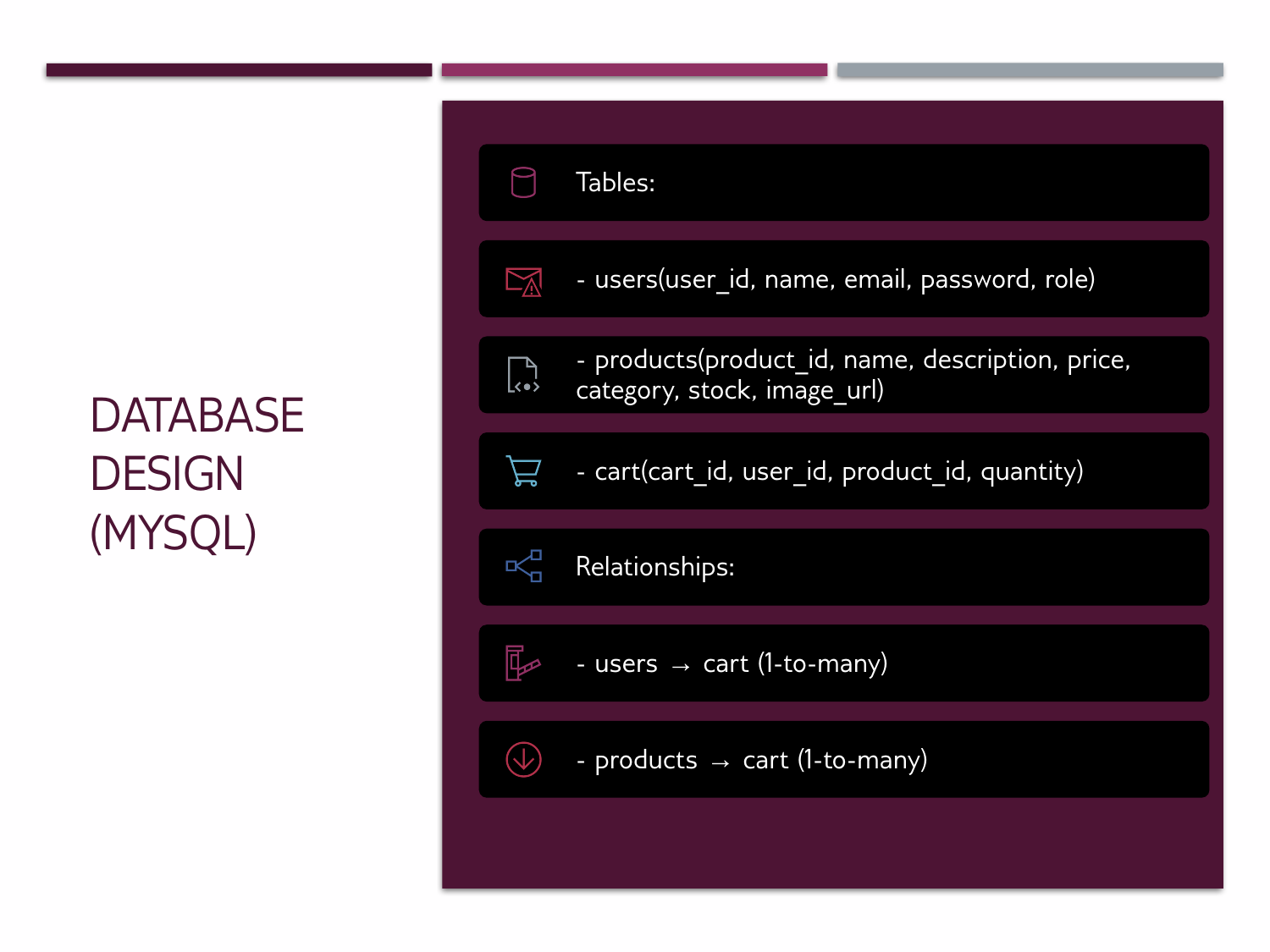

# Database Design (MySQL)
Tables:
- users(user_id, name, email, password, role)
- products(product_id, name, description, price, category, stock, image_url)
- cart(cart_id, user_id, product_id, quantity)
Relationships:
- users → cart (1-to-many)
- products → cart (1-to-many)